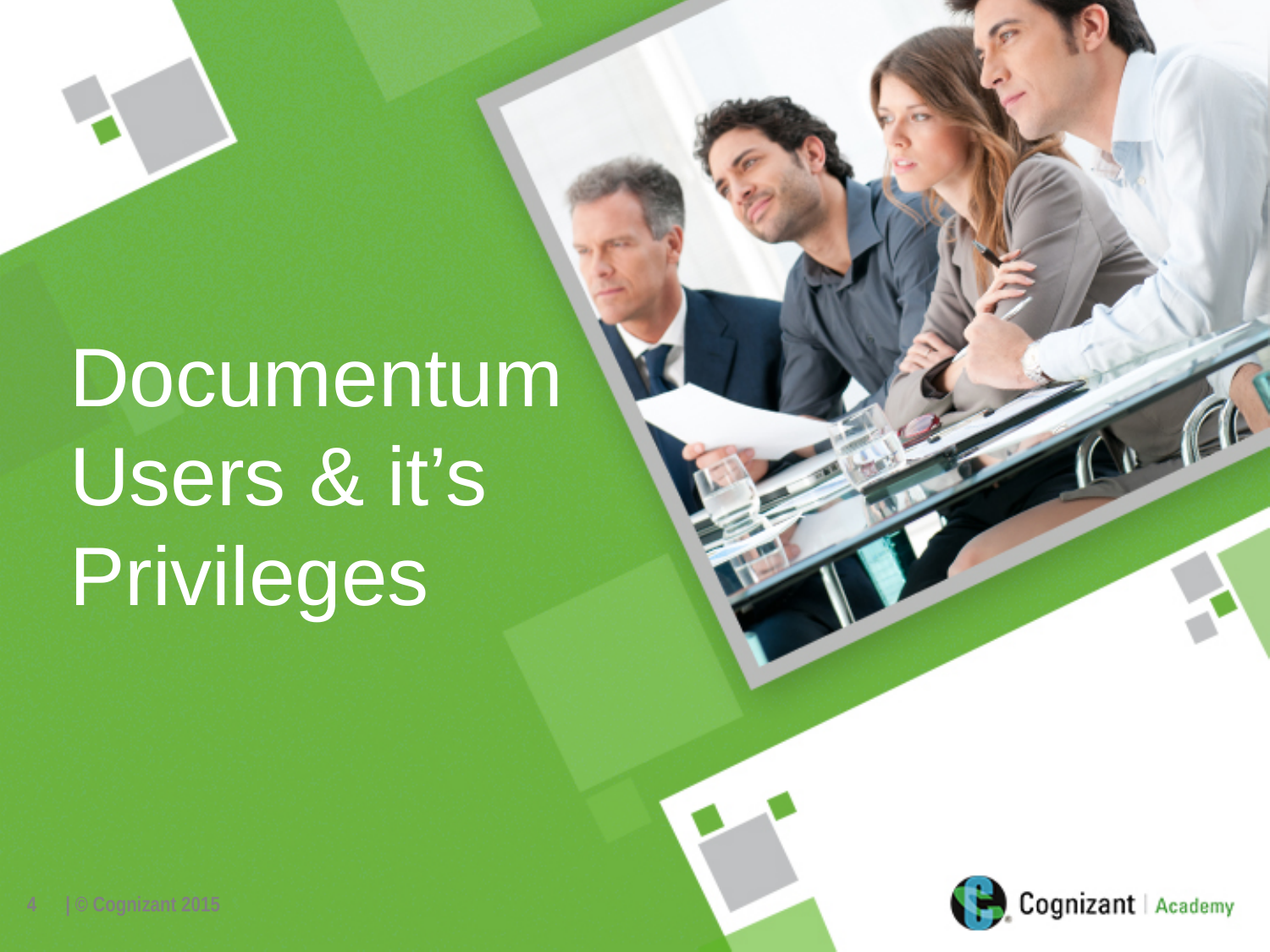

Documentum Users & it’s Privileges
4
| © Cognizant 2015